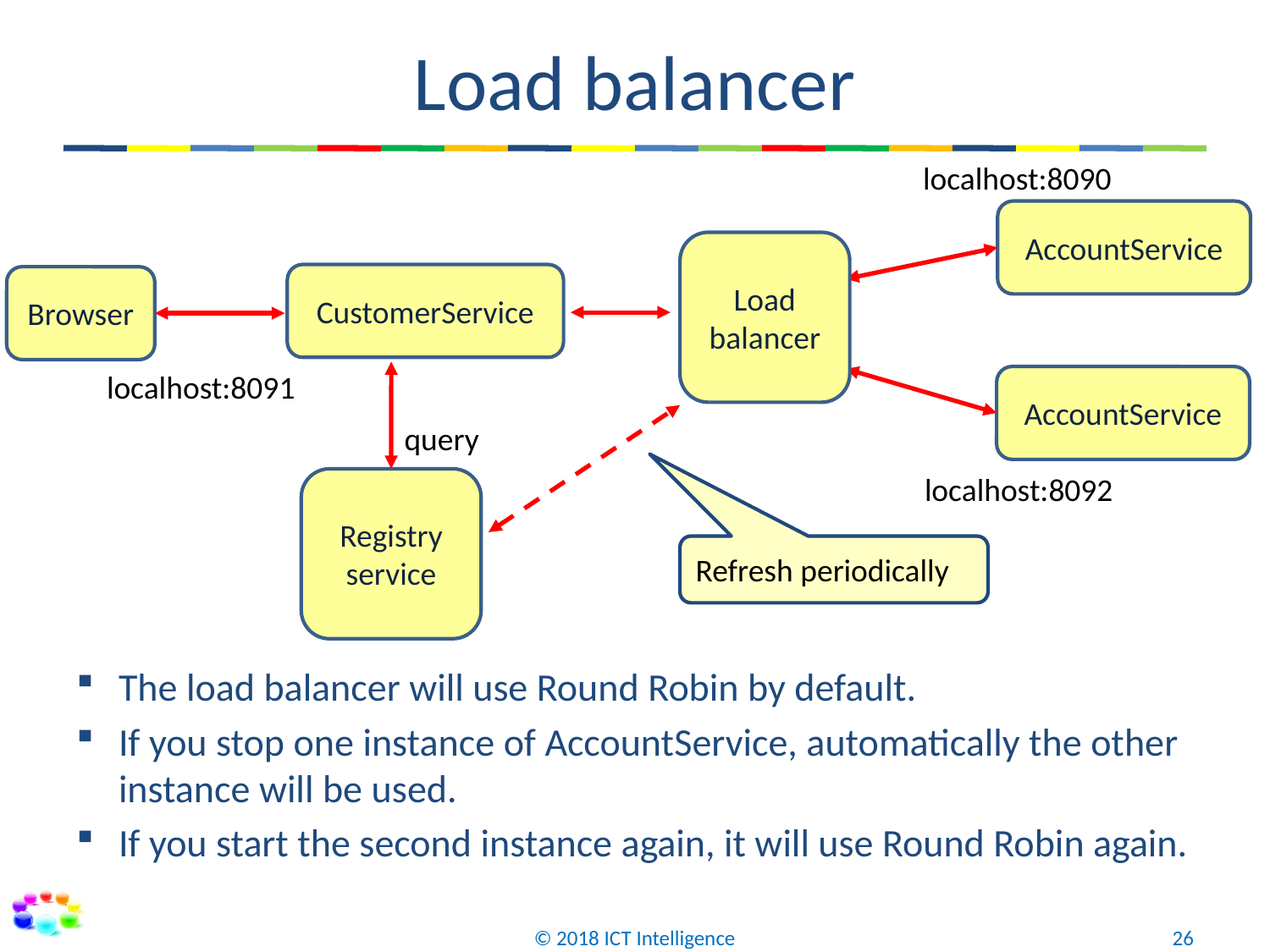

# Load balancer
localhost:8090
AccountService
Load balancer
CustomerService
Browser
localhost:8091
AccountService
query
localhost:8092
Registry service
Refresh periodically
The load balancer will use Round Robin by default.
If you stop one instance of AccountService, automatically the other instance will be used.
If you start the second instance again, it will use Round Robin again.
© 2018 ICT Intelligence
26